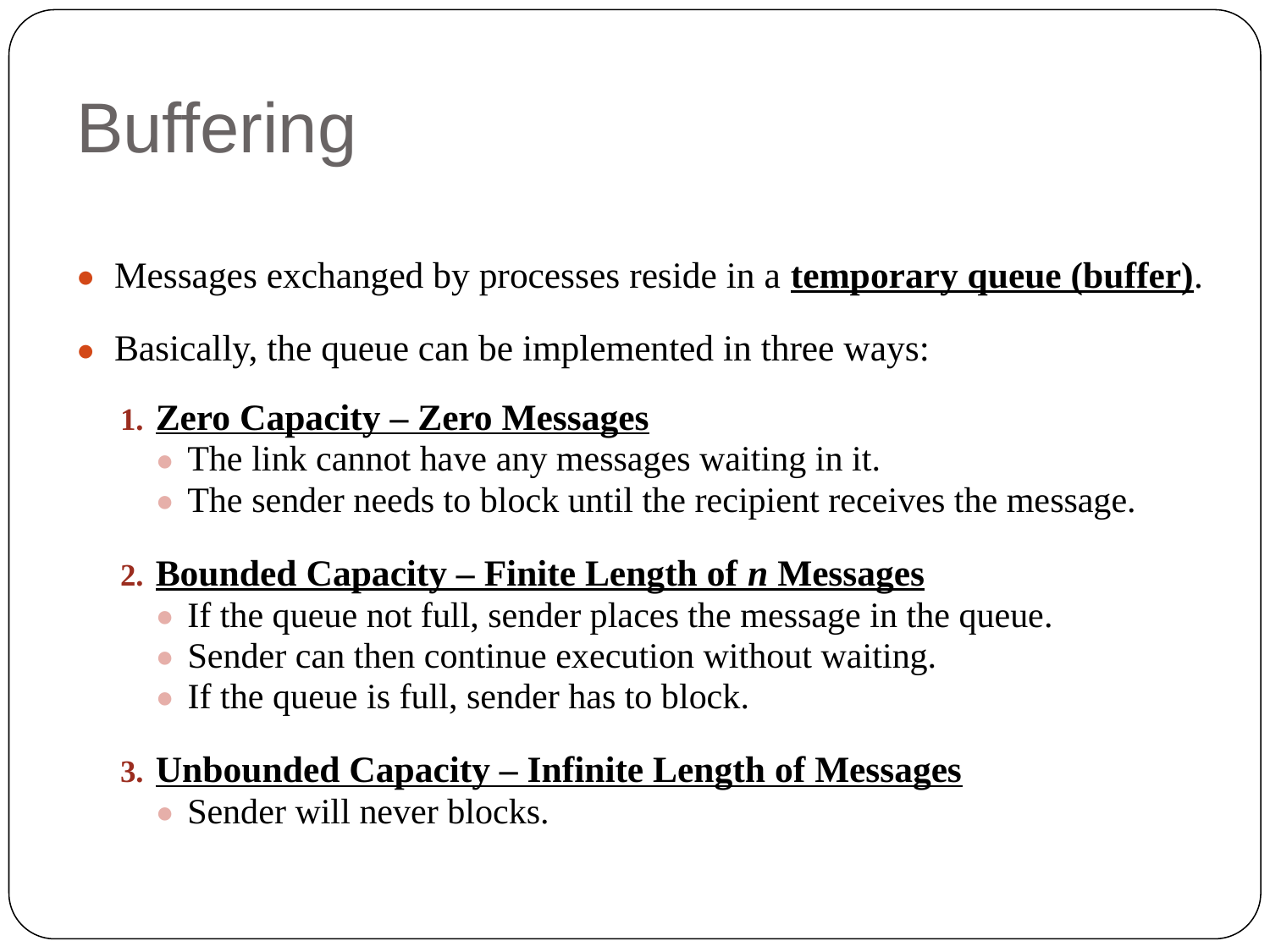

# Buffering

Messages exchanged by processes reside in a temporary queue (buffer).

Basically, the queue can be implemented in three ways:

Zero Capacity – Zero Messages
The link cannot have any messages waiting in it.
The sender needs to block until the recipient receives the message.

Bounded Capacity – Finite Length of n Messages
If the queue not full, sender places the message in the queue.
Sender can then continue execution without waiting.
If the queue is full, sender has to block.

Unbounded Capacity – Infinite Length of Messages
Sender will never blocks.